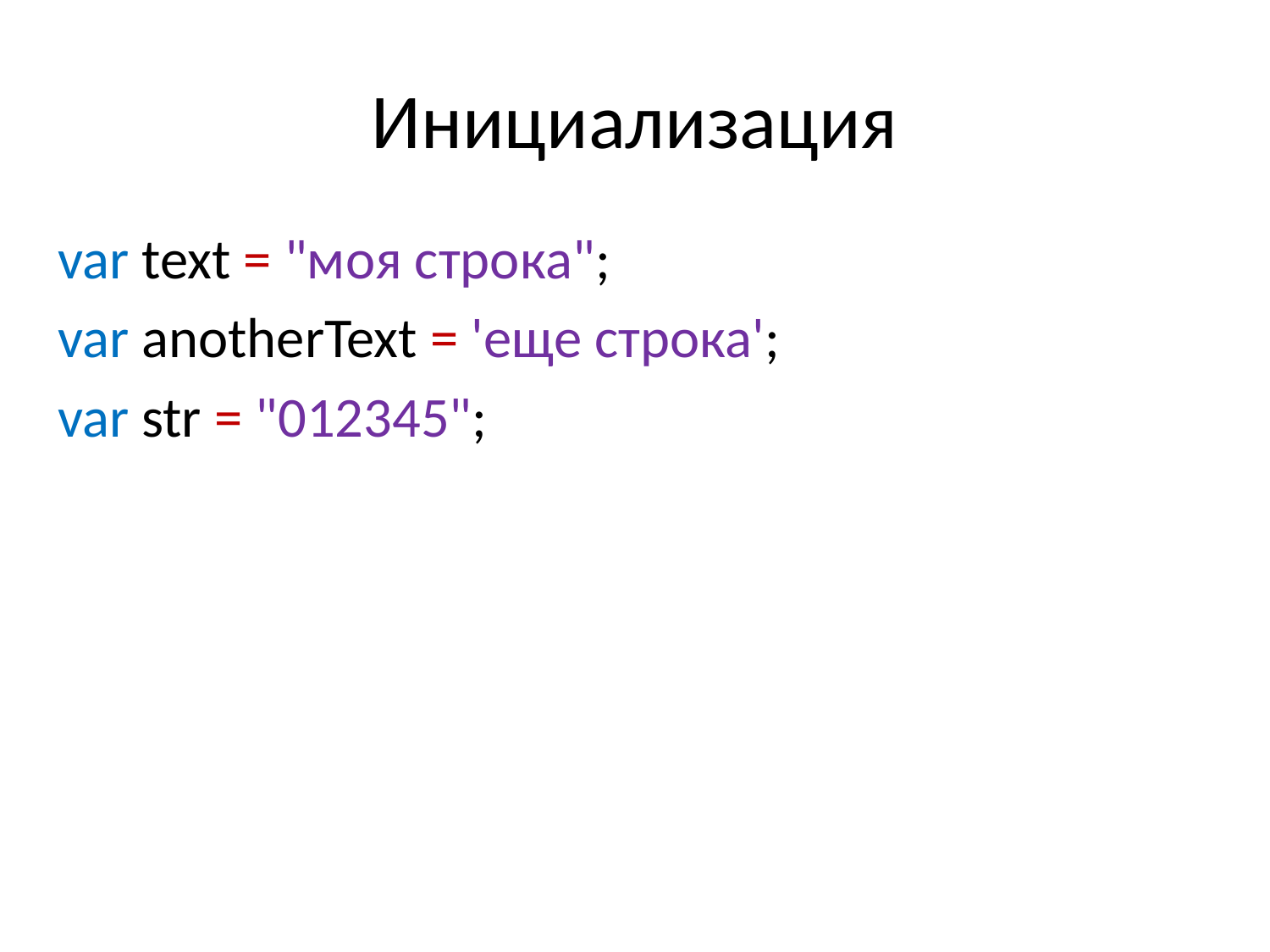

# Инициализация
var text = "моя строка";
var anotherText = 'еще строка';
var str = "012345";